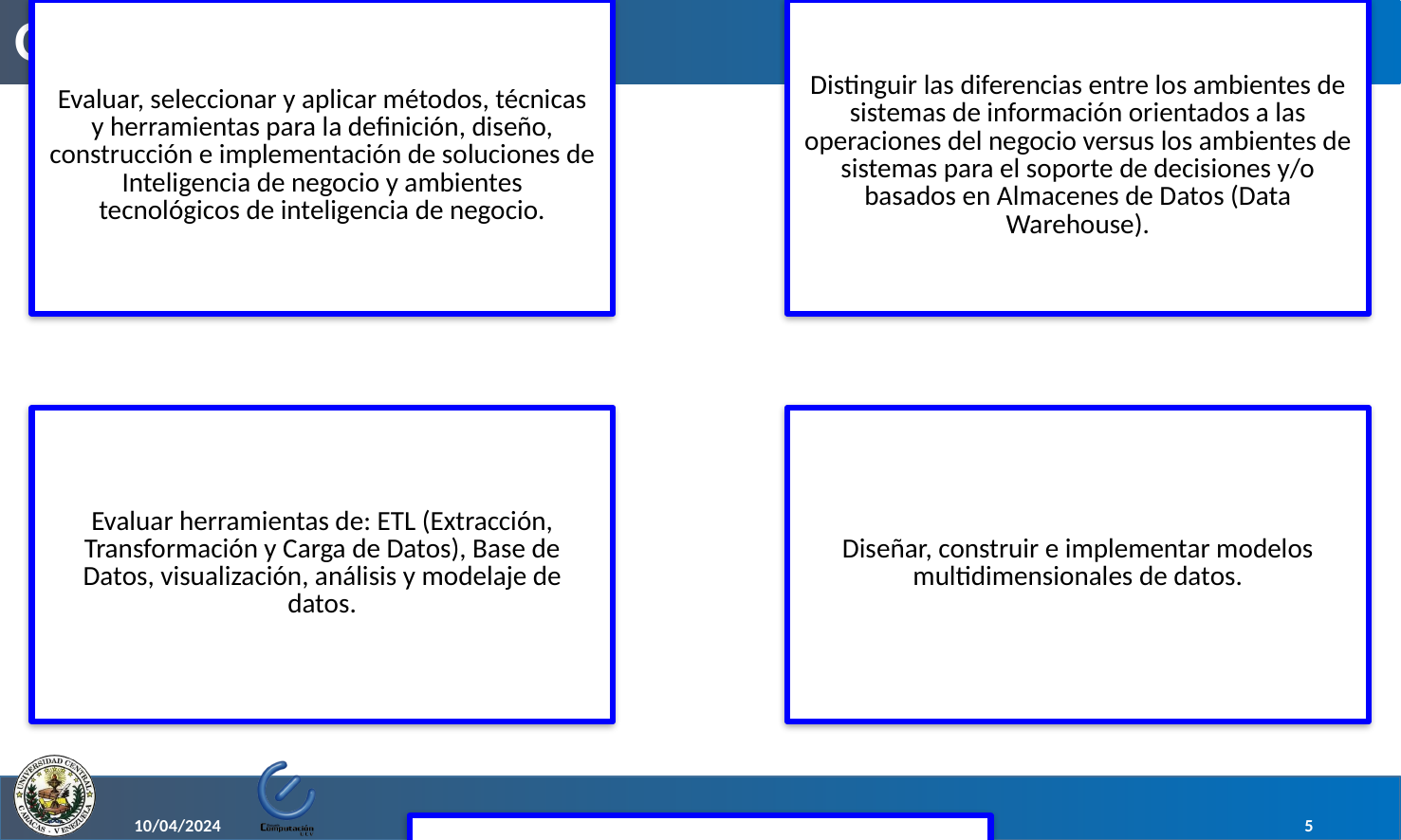

# Objetivos
Evaluar, seleccionar y aplicar métodos, técnicas y herramientas para la definición, diseño, construcción e implementación de soluciones de Inteligencia de negocio y ambientes tecnológicos de inteligencia de negocio.
Distinguir las diferencias entre los ambientes de sistemas de información orientados a las operaciones del negocio versus los ambientes de sistemas para el soporte de decisiones y/o basados en Almacenes de Datos (Data Warehouse).
Evaluar herramientas de: ETL (Extracción, Transformación y Carga de Datos), Base de Datos, visualización, análisis y modelaje de datos.
Diseñar, construir e implementar modelos multidimensionales de datos.